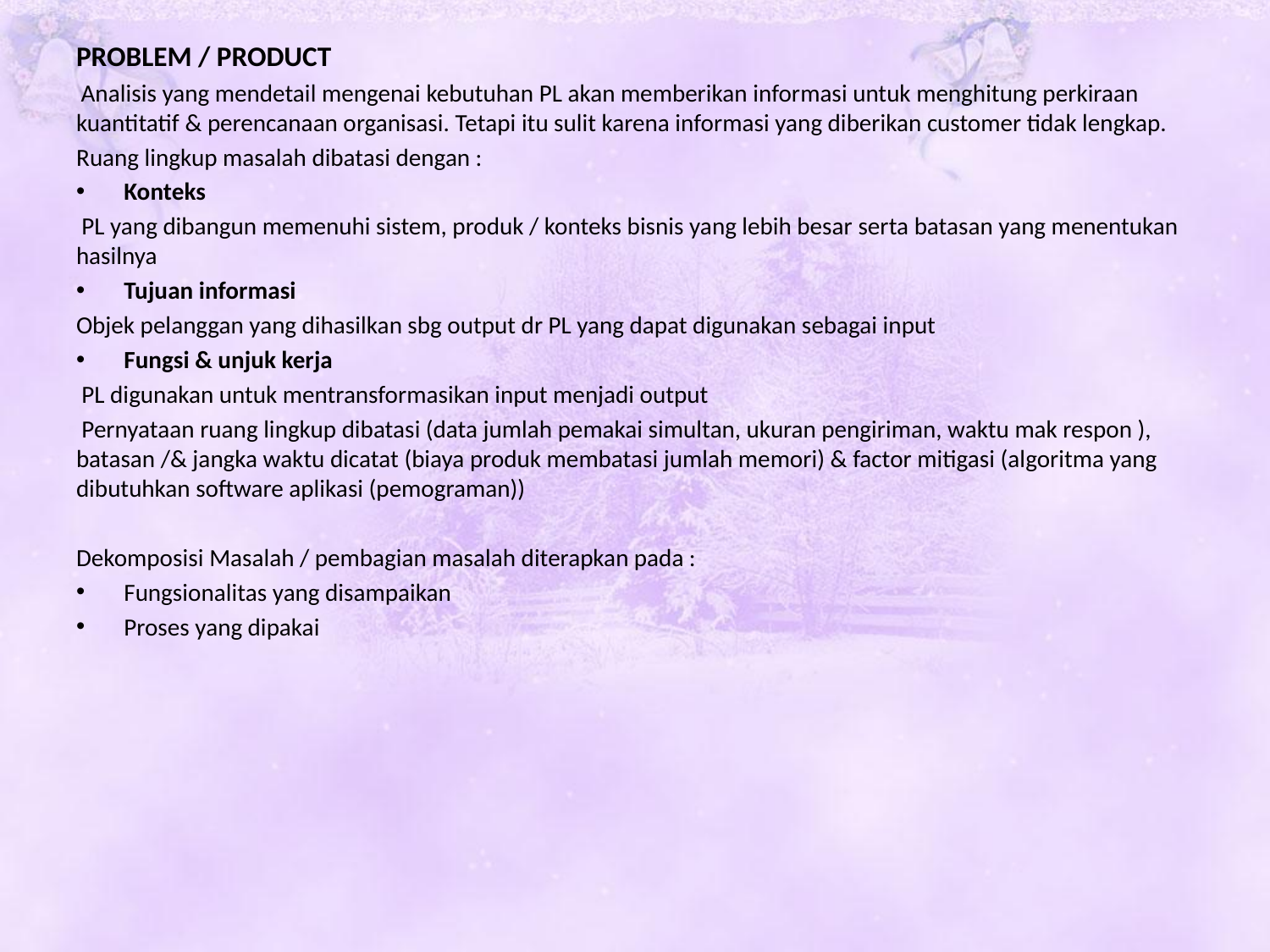

PROBLEM / PRODUCT
 Analisis yang mendetail mengenai kebutuhan PL akan memberikan informasi untuk menghitung perkiraan kuantitatif & perencanaan organisasi. Tetapi itu sulit karena informasi yang diberikan customer tidak lengkap.
Ruang lingkup masalah dibatasi dengan :
Konteks
 PL yang dibangun memenuhi sistem, produk / konteks bisnis yang lebih besar serta batasan yang menentukan hasilnya
Tujuan informasi
Objek pelanggan yang dihasilkan sbg output dr PL yang dapat digunakan sebagai input
Fungsi & unjuk kerja
 PL digunakan untuk mentransformasikan input menjadi output
 Pernyataan ruang lingkup dibatasi (data jumlah pemakai simultan, ukuran pengiriman, waktu mak respon ), batasan /& jangka waktu dicatat (biaya produk membatasi jumlah memori) & factor mitigasi (algoritma yang dibutuhkan software aplikasi (pemograman))

Dekomposisi Masalah / pembagian masalah diterapkan pada :
Fungsionalitas yang disampaikan
Proses yang dipakai

#